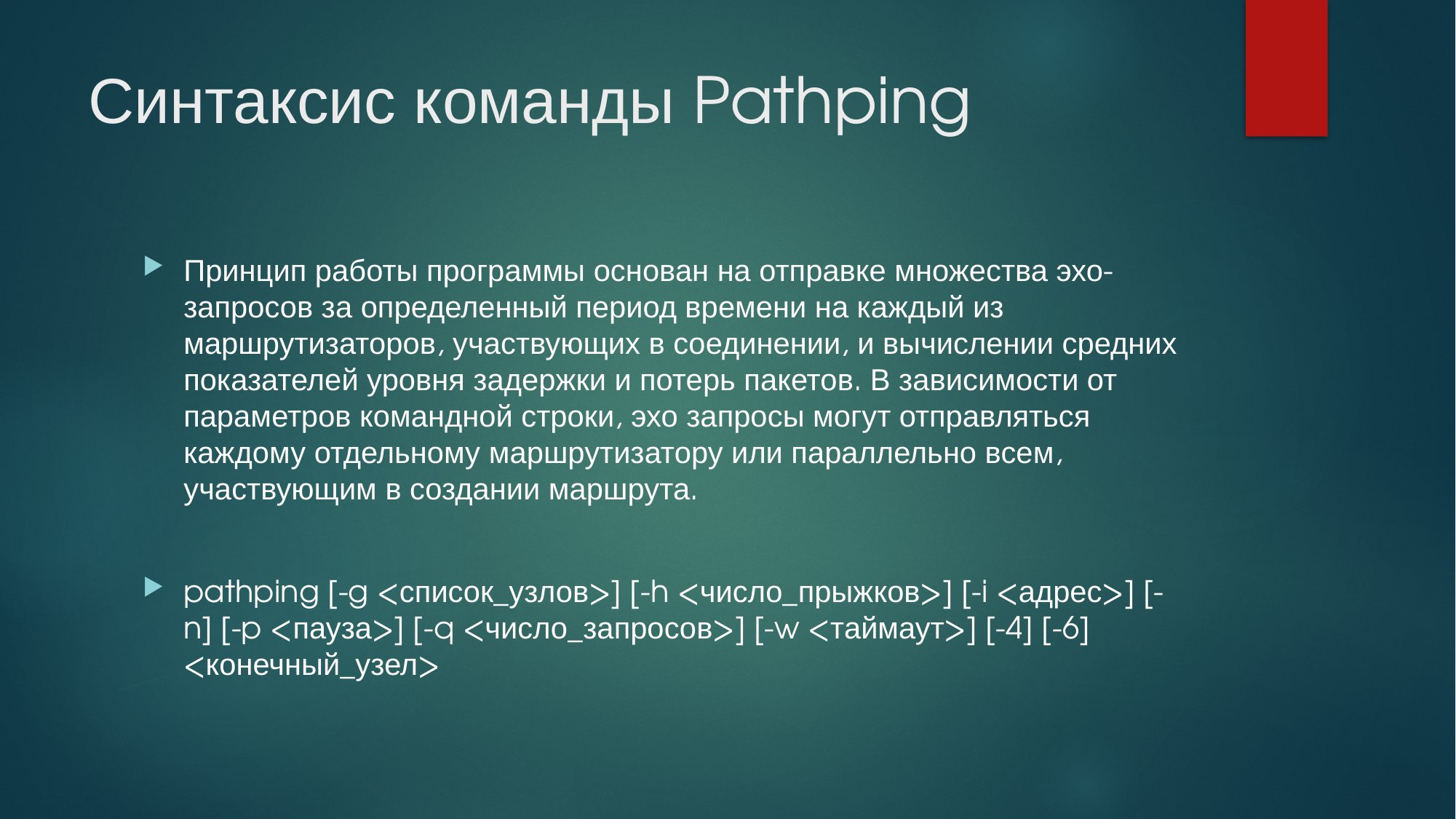

# Синтаксис команды Pathping
Принцип работы программы основан на отправке множества эхо-запросов за определенный период времени на каждый из маршрутизаторов, участвующих в соединении, и вычислении средних показателей уровня задержки и потерь пакетов. В зависимости от параметров командной строки, эхо запросы могут отправляться каждому отдельному маршрутизатору или параллельно всем, участвующим в создании маршрута.

pathping [-g <список_узлов>] [-h <число_прыжков>] [-i <адрес>] [-n] [-p <пауза>] [-q <число_запросов>] [-w <таймаут>] [-4] [-6] <конечный_узел>